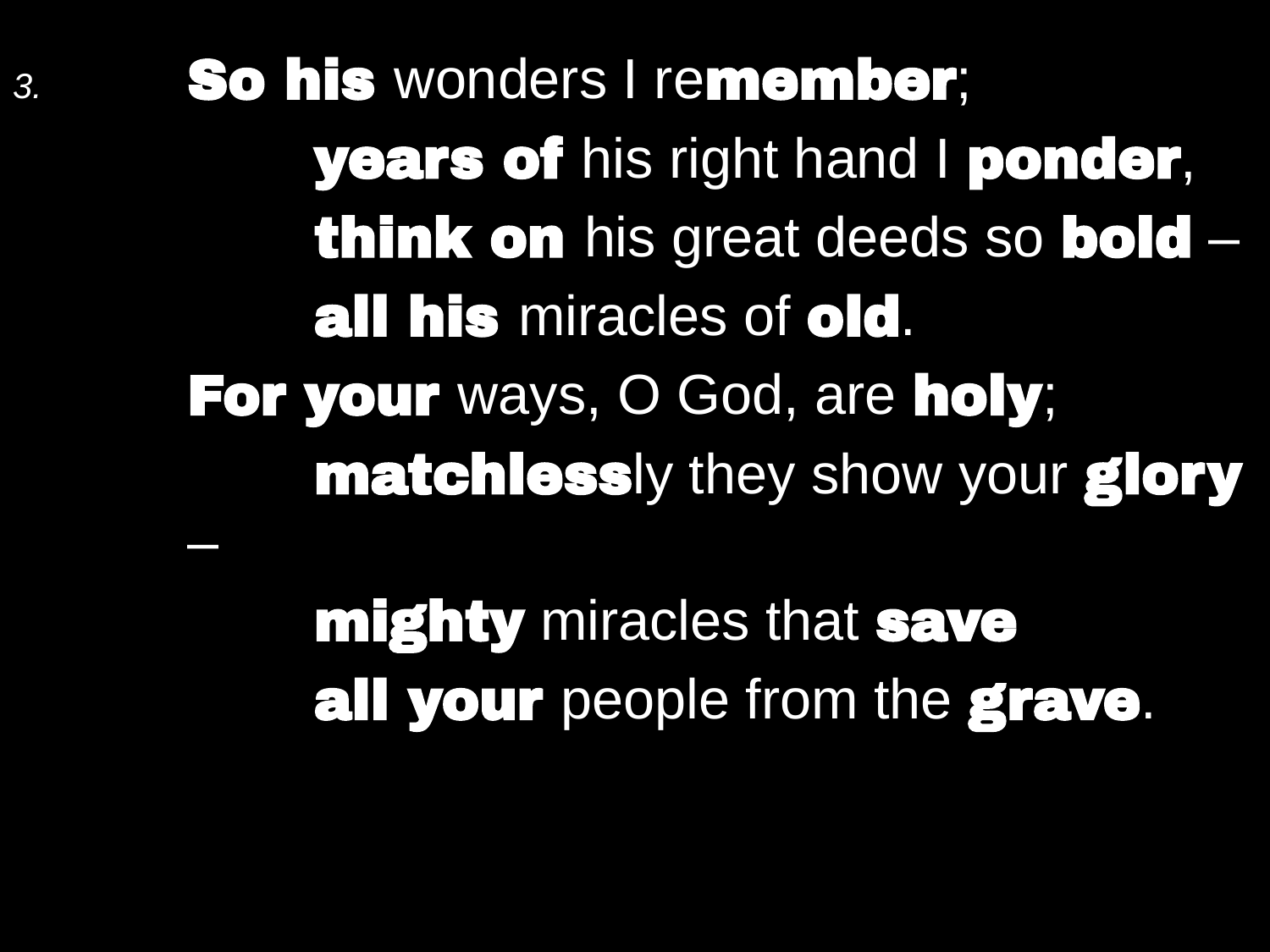

3.	So his wonders I remember;
		years of his right hand I ponder,
		think on his great deeds so bold –
		all his miracles of old.
	For your ways, O God, are holy;
		matchlessly they show your glory –
		mighty miracles that save
		all your people from the grave.